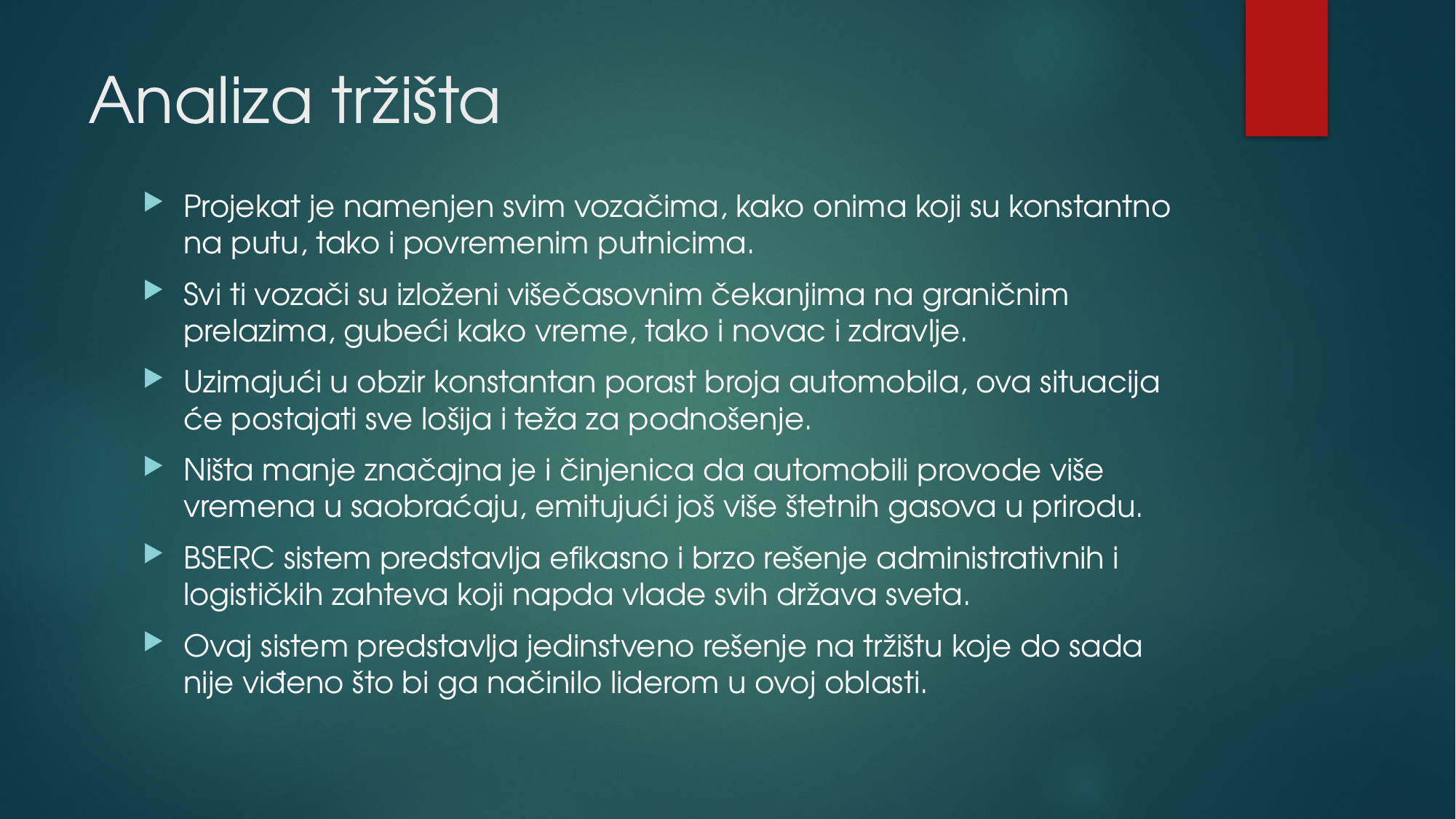

# Analiza tržišta
Projekat je namenjen svim vozačima, kako onima koji su konstantno na putu, tako i povremenim putnicima.
Svi ti vozači su izloženi višečasovnim čekanjima na graničnim prelazima, gubeći kako vreme, tako i novac i zdravlje.
Uzimajući u obzir konstantan porast broja automobila, ova situacija će postajati sve lošija i teža za podnošenje.
Ništa manje značajna je i činjenica da automobili provode više vremena u saobraćaju, emitujući još više štetnih gasova u prirodu.
BSERC sistem predstavlja efikasno i brzo rešenje administrativnih i logističkih zahteva koji napda vlade svih država sveta.
Ovaj sistem predstavlja jedinstveno rešenje na tržištu koje do sada nije viđeno što bi ga načinilo liderom u ovoj oblasti.